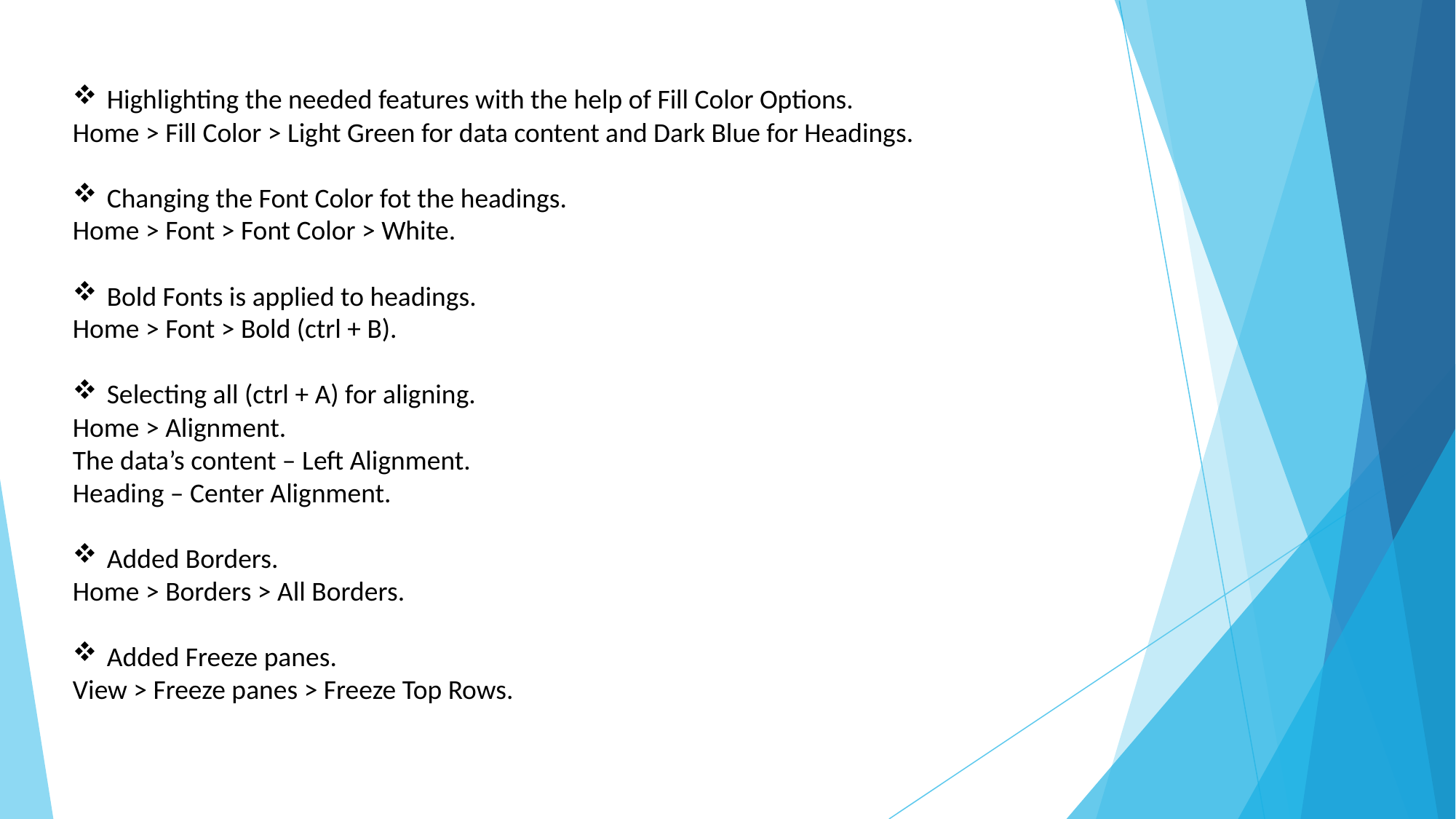

Highlighting the needed features with the help of Fill Color Options.
Home > Fill Color > Light Green for data content and Dark Blue for Headings.

Changing the Font Color fot the headings.
Home > Font > Font Color > White.

Bold Fonts is applied to headings.
Home > Font > Bold (ctrl + B).

Selecting all (ctrl + A) for aligning.
Home > Alignment.
The data’s content – Left Alignment.
Heading – Center Alignment.

Added Borders.
Home > Borders > All Borders.

Added Freeze panes.
View > Freeze panes > Freeze Top Rows.